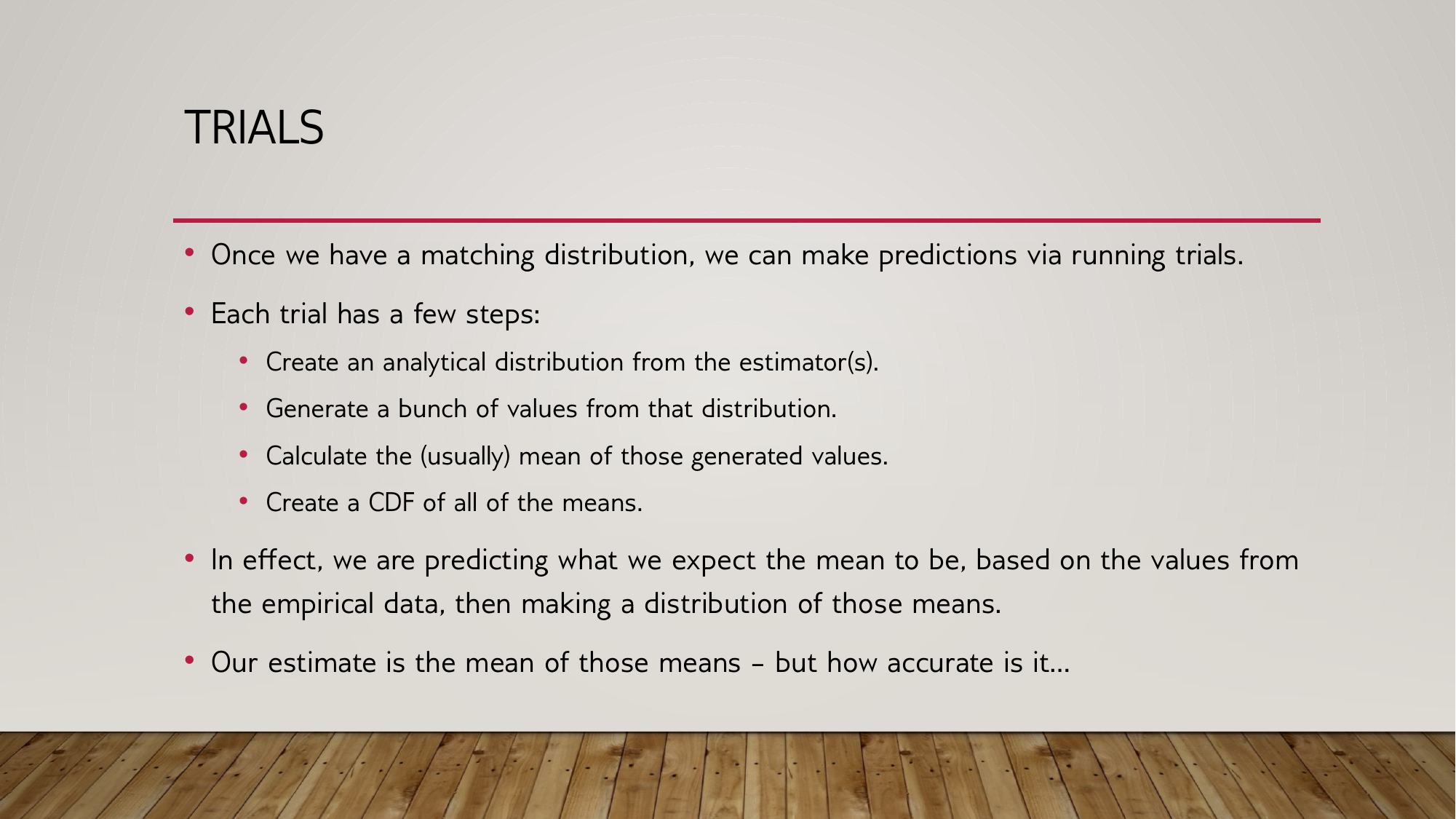

# Trials
Once we have a matching distribution, we can make predictions via running trials.
Each trial has a few steps:
Create an analytical distribution from the estimator(s).
Generate a bunch of values from that distribution.
Calculate the (usually) mean of those generated values.
Create a CDF of all of the means.
In effect, we are predicting what we expect the mean to be, based on the values from the empirical data, then making a distribution of those means.
Our estimate is the mean of those means – but how accurate is it…